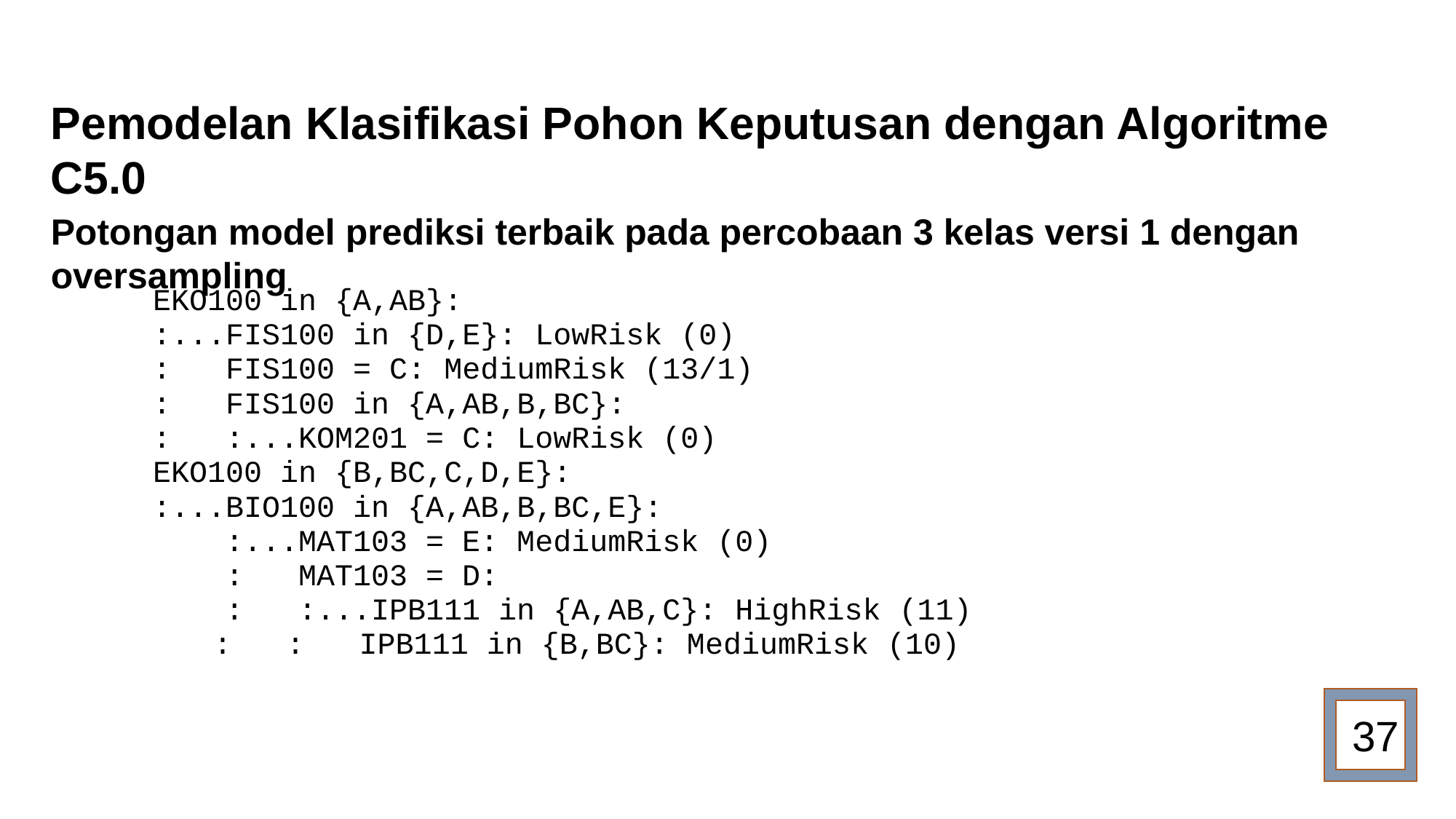

Pemodelan Klasifikasi Pohon Keputusan dengan Algoritme C5.0
Potongan model prediksi terbaik pada percobaan 3 kelas versi 1 dengan oversampling
| EKO100 in {A,AB}: :...FIS100 in {D,E}: LowRisk (0) : FIS100 = C: MediumRisk (13/1) : FIS100 in {A,AB,B,BC}: : :...KOM201 = C: LowRisk (0) EKO100 in {B,BC,C,D,E}: :...BIO100 in {A,AB,B,BC,E}: :...MAT103 = E: MediumRisk (0) : MAT103 = D: : :...IPB111 in {A,AB,C}: HighRisk (11) : : IPB111 in {B,BC}: MediumRisk (10) |
| --- |

37